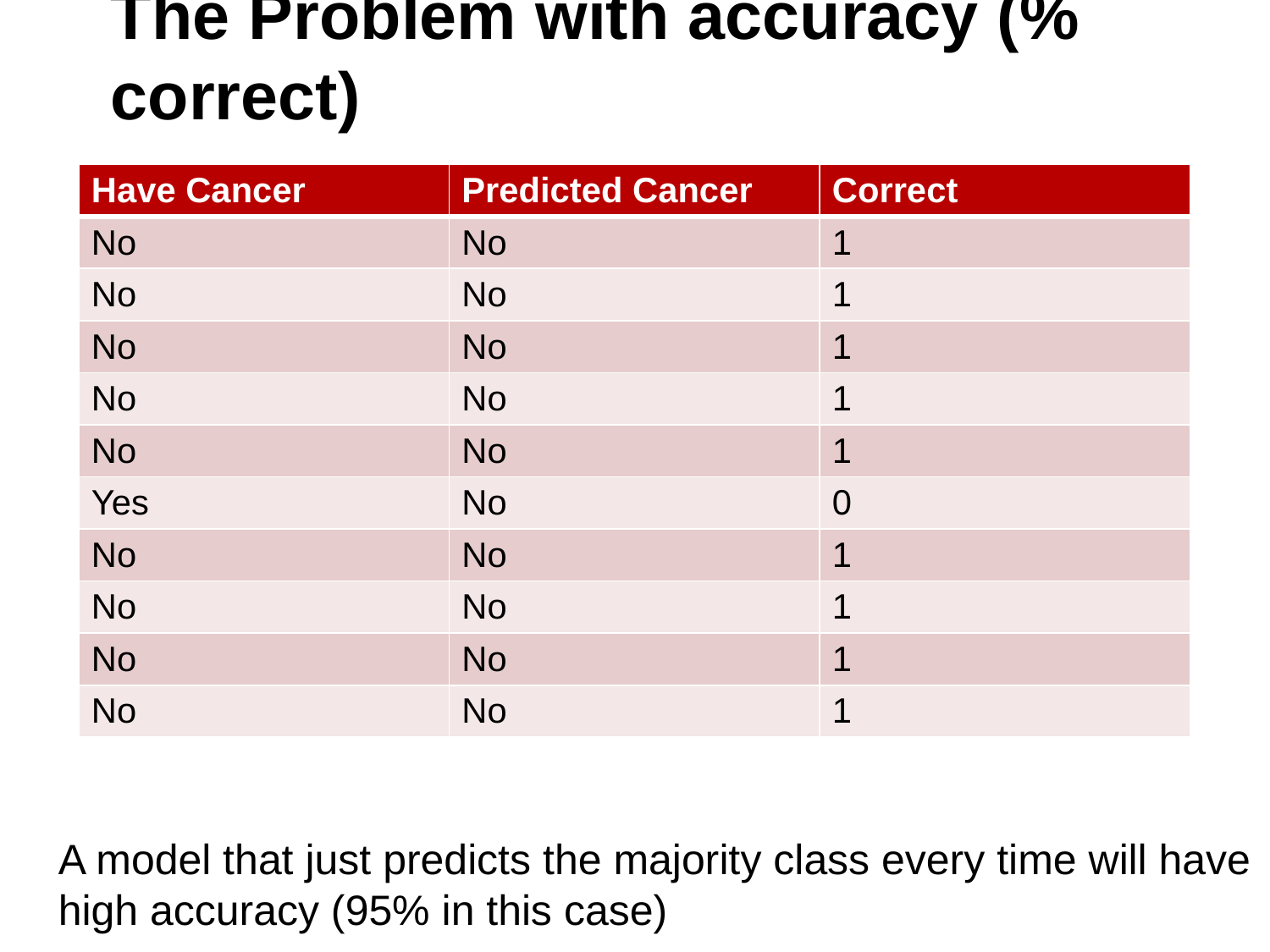

# The Problem with accuracy (% correct)
| Have Cancer | Predicted Cancer | Correct |
| --- | --- | --- |
| No | No | 1 |
| No | No | 1 |
| No | No | 1 |
| No | No | 1 |
| No | No | 1 |
| Yes | No | 0 |
| No | No | 1 |
| No | No | 1 |
| No | No | 1 |
| No | No | 1 |
A model that just predicts the majority class every time will have
high accuracy (95% in this case)